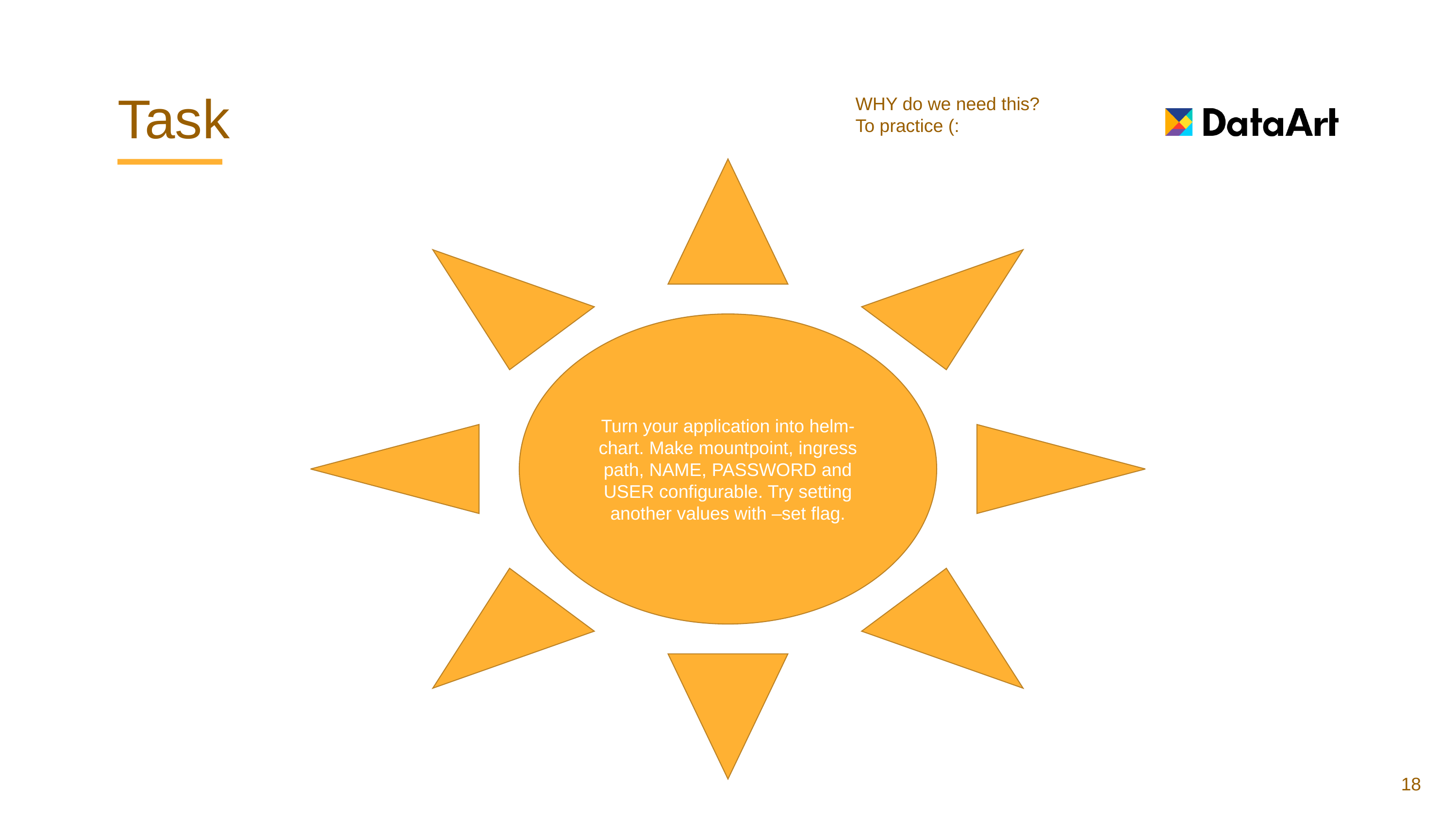

WHY do we need this?
To practice (:
# Task
Turn your application into helm-chart. Make mountpoint, ingress path, NAME, PASSWORD and USER configurable. Try setting another values with –set flag.
18